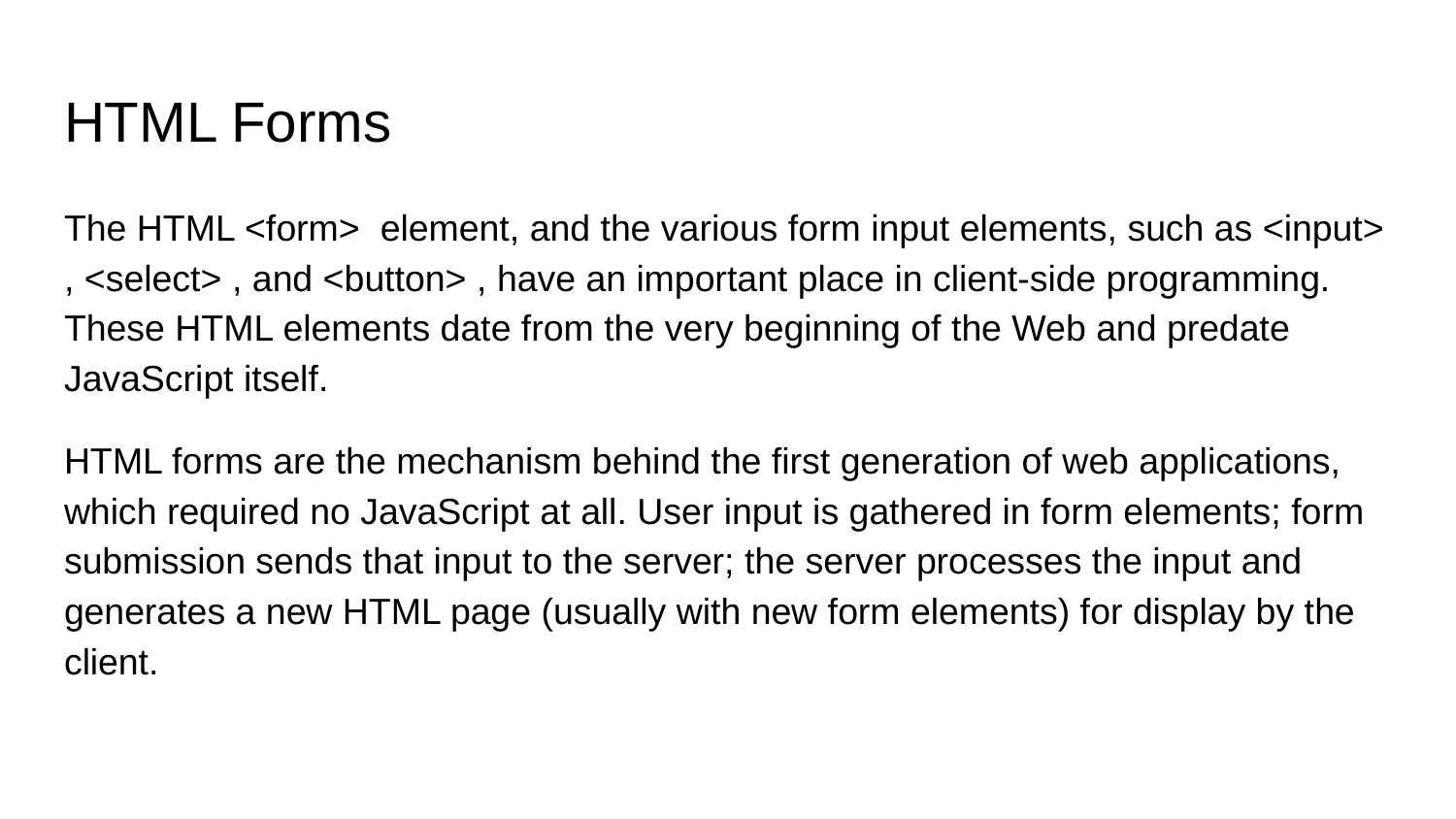

# HTML Forms
The HTML <form>  element, and the various form input elements, such as <input> , <select> , and <button> , have an important place in client-side programming. These HTML elements date from the very beginning of the Web and predate JavaScript itself.
HTML forms are the mechanism behind the first generation of web applications, which required no JavaScript at all. User input is gathered in form elements; form submission sends that input to the server; the server processes the input and generates a new HTML page (usually with new form elements) for display by the client.